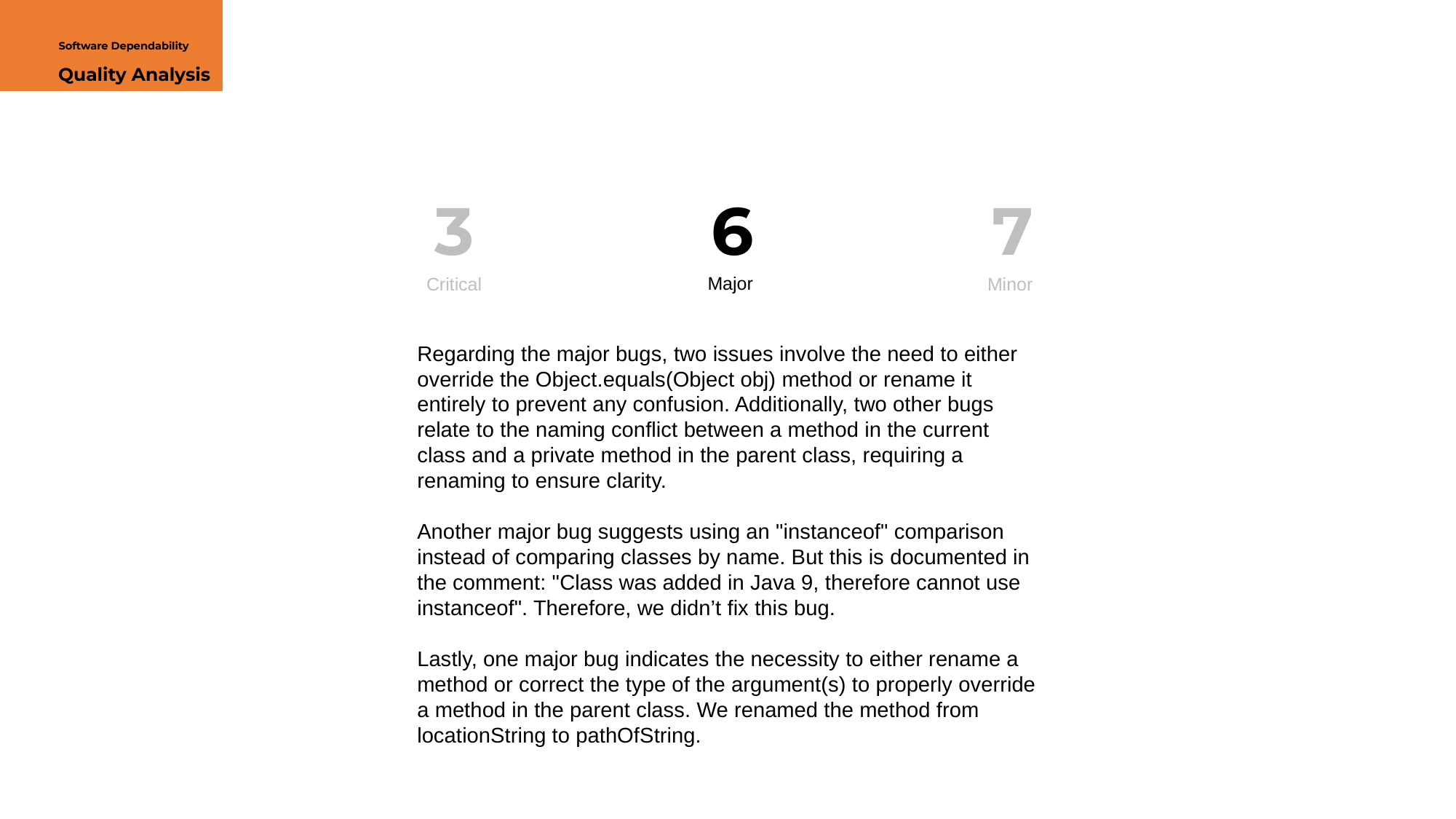

Software Dependability
Quality Analysis
7
3
6
Major
Critical
Minor
Regarding the major bugs, two issues involve the need to either override the Object.equals(Object obj) method or rename it entirely to prevent any confusion. Additionally, two other bugs relate to the naming conflict between a method in the current class and a private method in the parent class, requiring a renaming to ensure clarity.

Another major bug suggests using an "instanceof" comparison instead of comparing classes by name. But this is documented in the comment: "Class was added in Java 9, therefore cannot use instanceof". Therefore, we didn’t fix this bug.

Lastly, one major bug indicates the necessity to either rename a method or correct the type of the argument(s) to properly override a method in the parent class. We renamed the method from locationString to pathOfString.